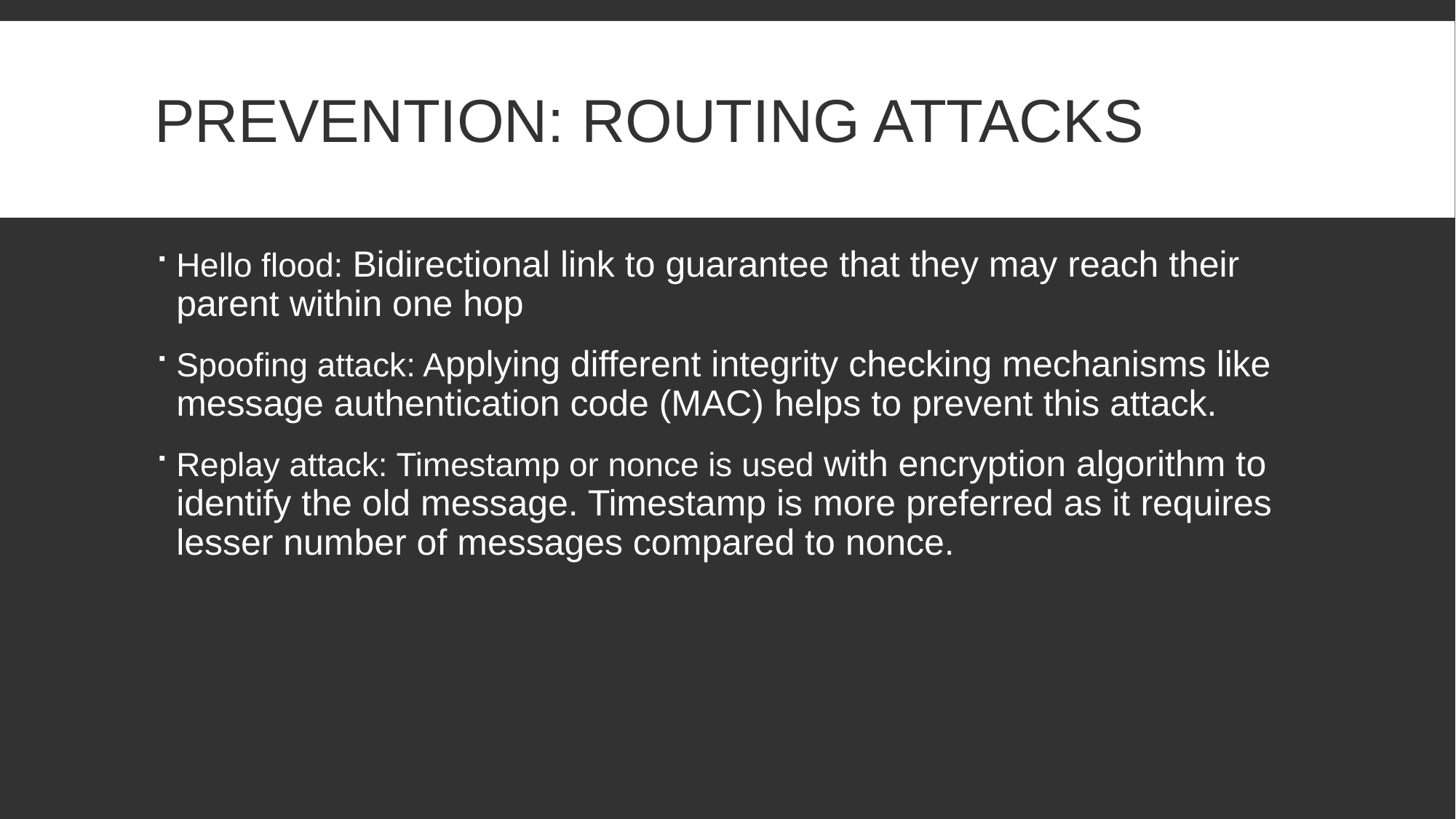

# Prevention: Routing Attacks
Hello flood: Bidirectional link to guarantee that they may reach their parent within one hop
Spoofing attack: Applying different integrity checking mechanisms like message authentication code (MAC) helps to prevent this attack.
Replay attack: Timestamp or nonce is used with encryption algorithm to identify the old message. Timestamp is more preferred as it requires lesser number of messages compared to nonce.